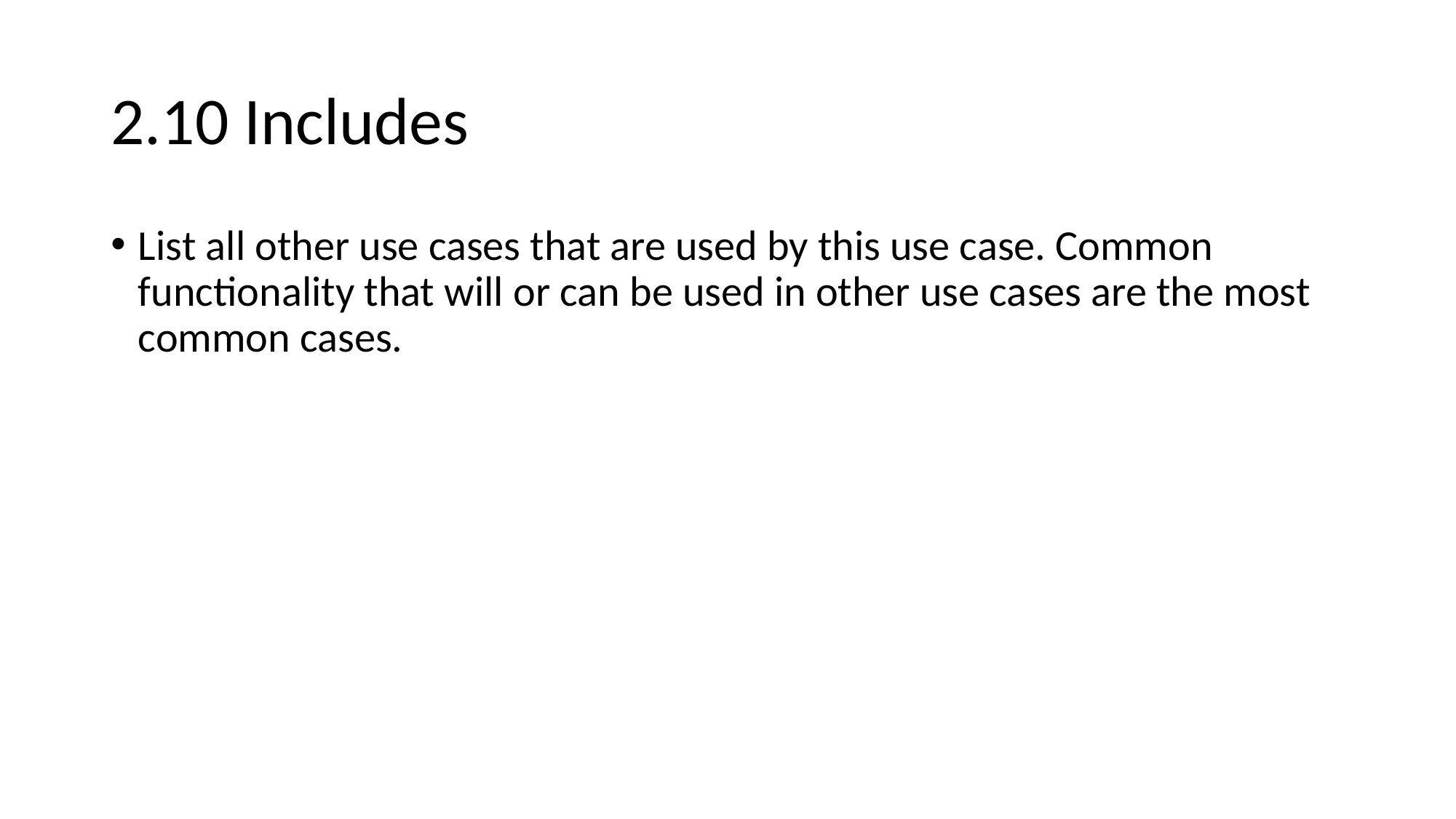

# 2.10 Includes
List all other use cases that are used by this use case. Common functionality that will or can be used in other use cases are the most common cases.